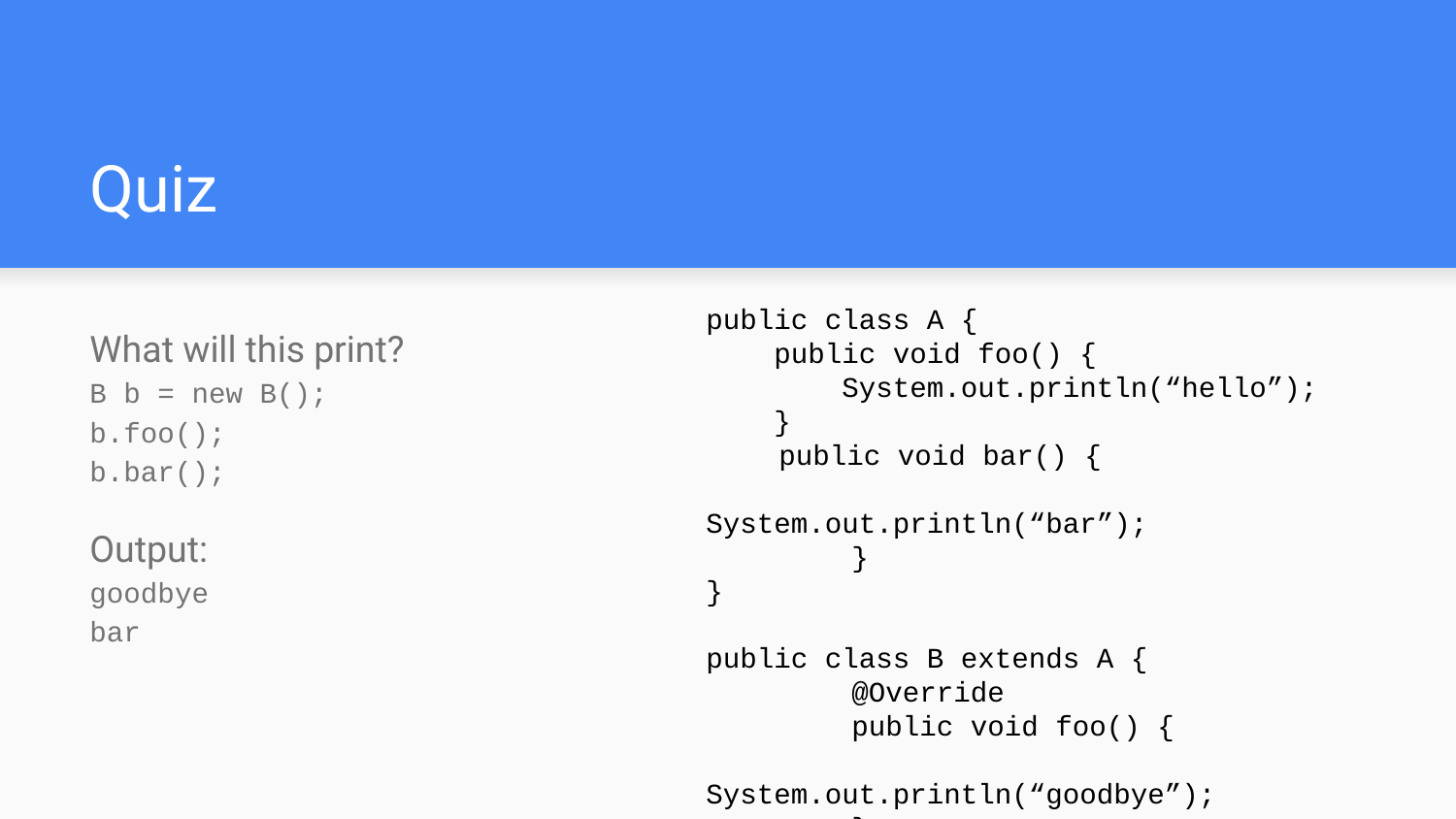

# Quiz
public class A {
    public void foo() {
        System.out.println(“hello”);
    }
public void bar() {
		System.out.println(“bar”);
	}
}

public class B extends A {
	@Override
	public void foo() {
		System.out.println(“goodbye”);
	}
}
What will this print?
B b = new B();
b.foo();
b.bar();
Output:
goodbye
bar